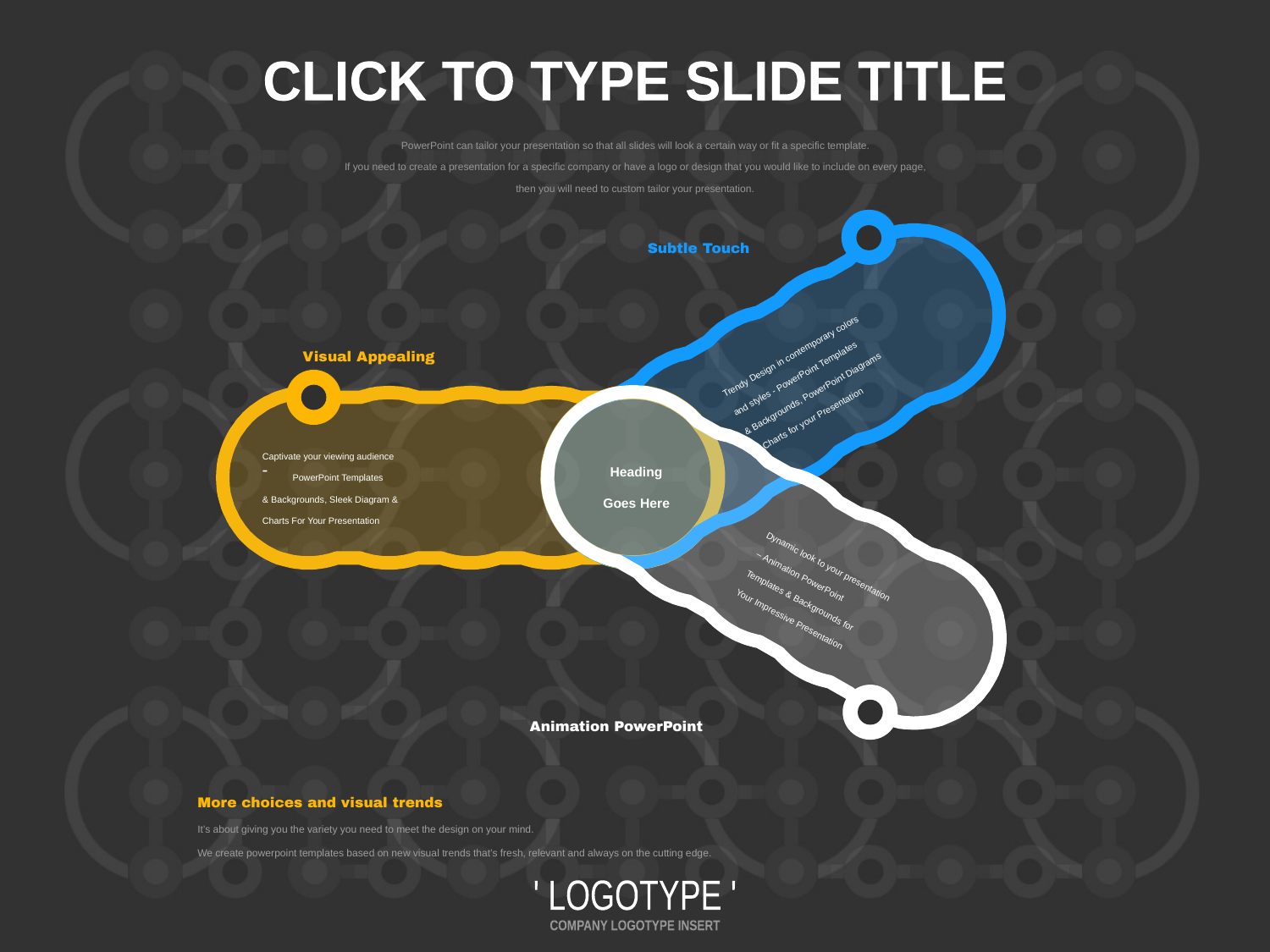

CLICK TO TYPE SLIDE TITLE
PowerPoint can tailor your presentation so that all slides will look a certain way or fit a specific template.
If you need to create a presentation for a specific company or have a logo or design that you would like to include on every page,
then you will need to custom tailor your presentation.

Subtle Touch
Trendy Design in contemporary colors
and styles - PowerPoint Templates
& Backgrounds, PowerPoint Diagrams
& Charts for your Presentation

Visual Appealing

Captivate your viewing audience
PowerPoint Templates
& Backgrounds, Sleek Diagram &
Charts For Your Presentation
Heading
Goes Here

Dynamic look to your presentation
– Animation PowerPoint
Templates & Backgrounds for
Your Impressive Presentation

Animation PowerPoint
More choices and visual trends
It’s about giving you the variety you need to meet the design on your mind.
We create powerpoint templates based on new visual trends that’s fresh, relevant and always on the cutting edge.
' LOGOTYPE '

COMPANY LOGOTYPE INSERT